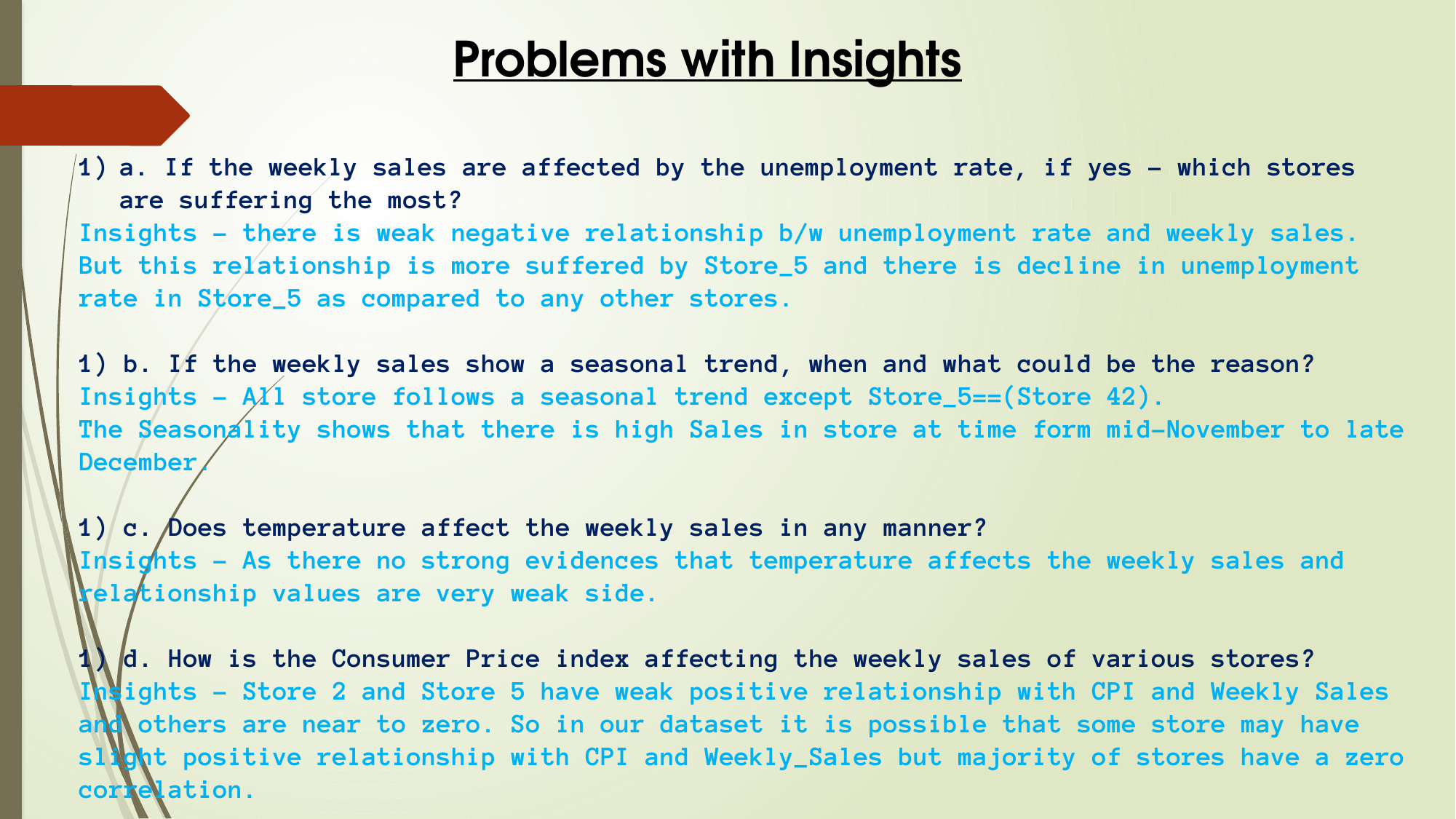

Problems with Insights
a. If the weekly sales are affected by the unemployment rate, if yes - which stores are suffering the most?
Insights – there is weak negative relationship b/w unemployment rate and weekly sales. But this relationship is more suffered by Store_5 and there is decline in unemployment rate in Store_5 as compared to any other stores.

1) b. If the weekly sales show a seasonal trend, when and what could be the reason?
Insights - All store follows a seasonal trend except Store_5==(Store 42).
The Seasonality shows that there is high Sales in store at time form mid-November to late December.

1) c. Does temperature affect the weekly sales in any manner?
Insights – As there no strong evidences that temperature affects the weekly sales and relationship values are very weak side.

1) d. How is the Consumer Price index affecting the weekly sales of various stores?
Insights - Store 2 and Store 5 have weak positive relationship with CPI and Weekly Sales and others are near to zero. So in our dataset it is possible that some store may have slight positive relationship with CPI and Weekly_Sales but majority of stores have a zero correlation.